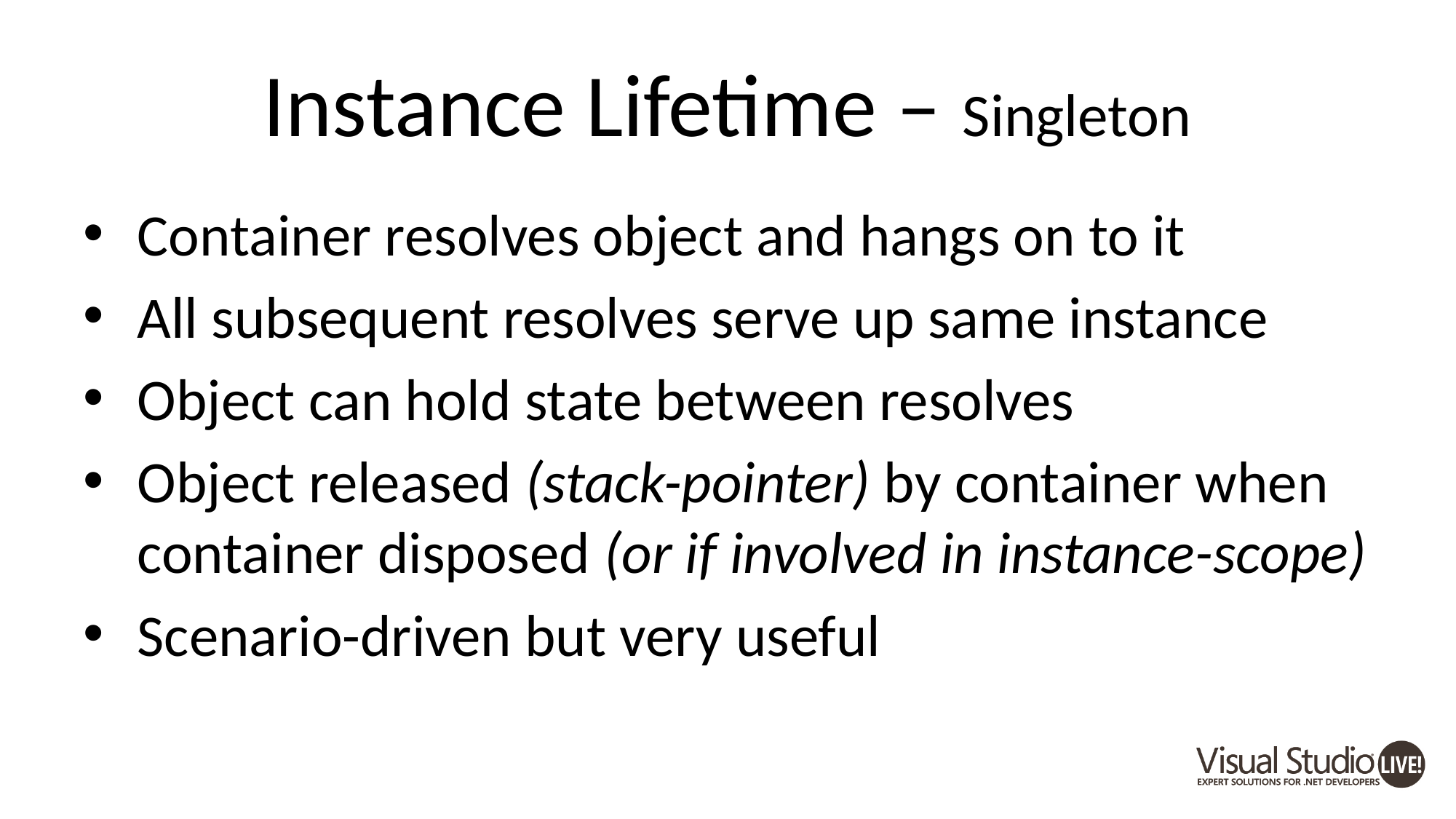

# Instance Lifetime – Singleton
Container resolves object and hangs on to it
All subsequent resolves serve up same instance
Object can hold state between resolves
Object released (stack-pointer) by container when container disposed (or if involved in instance-scope)
Scenario-driven but very useful